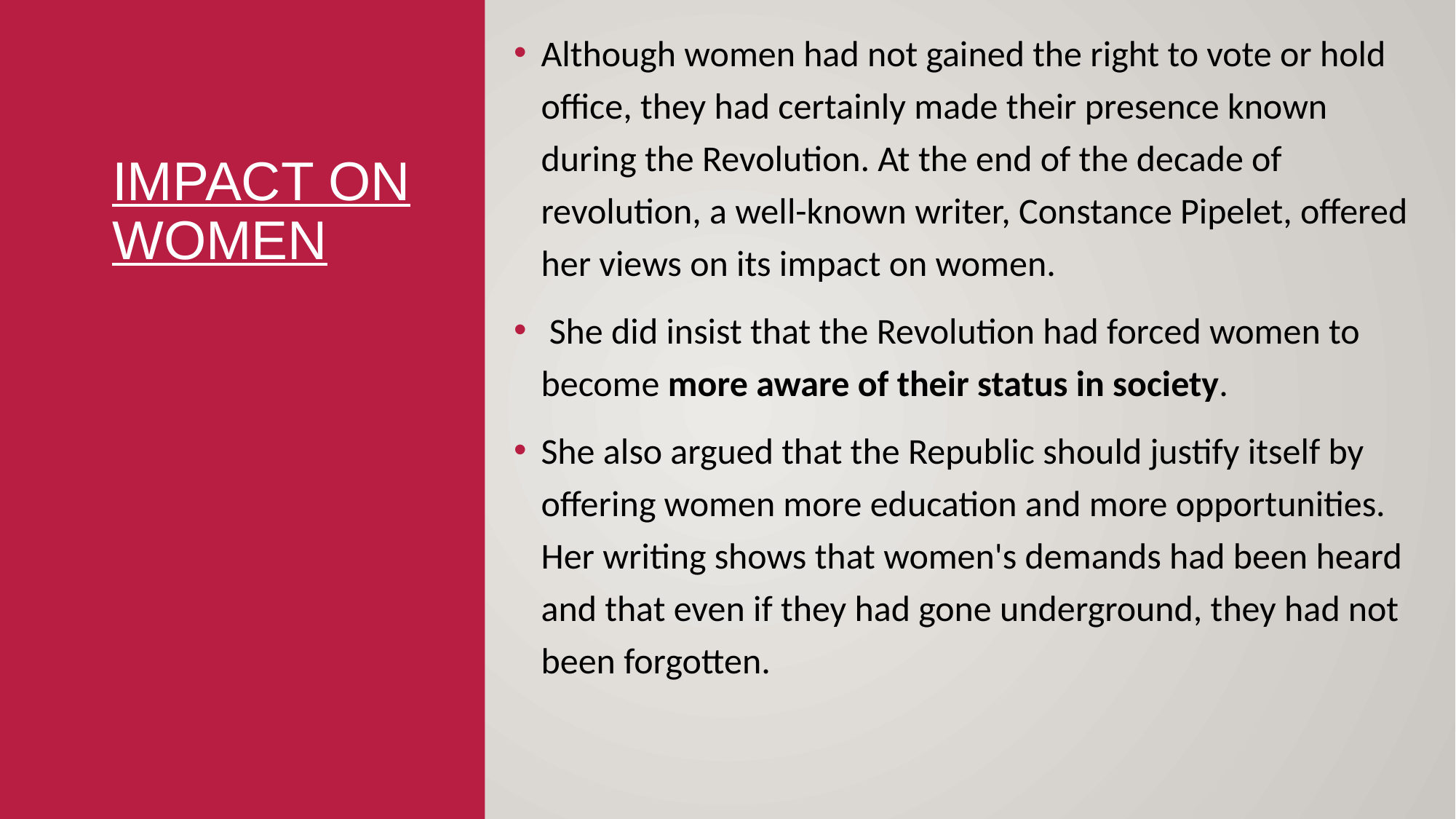

Although women had not gained the right to vote or hold office, they had certainly made their presence known during the Revolution. At the end of the decade of revolution, a well-known writer, Constance Pipelet, offered her views on its impact on women.
 She did insist that the Revolution had forced women to become more aware of their status in society.
She also argued that the Republic should justify itself by offering women more education and more opportunities. Her writing shows that women's demands had been heard and that even if they had gone underground, they had not been forgotten.
# impact on women